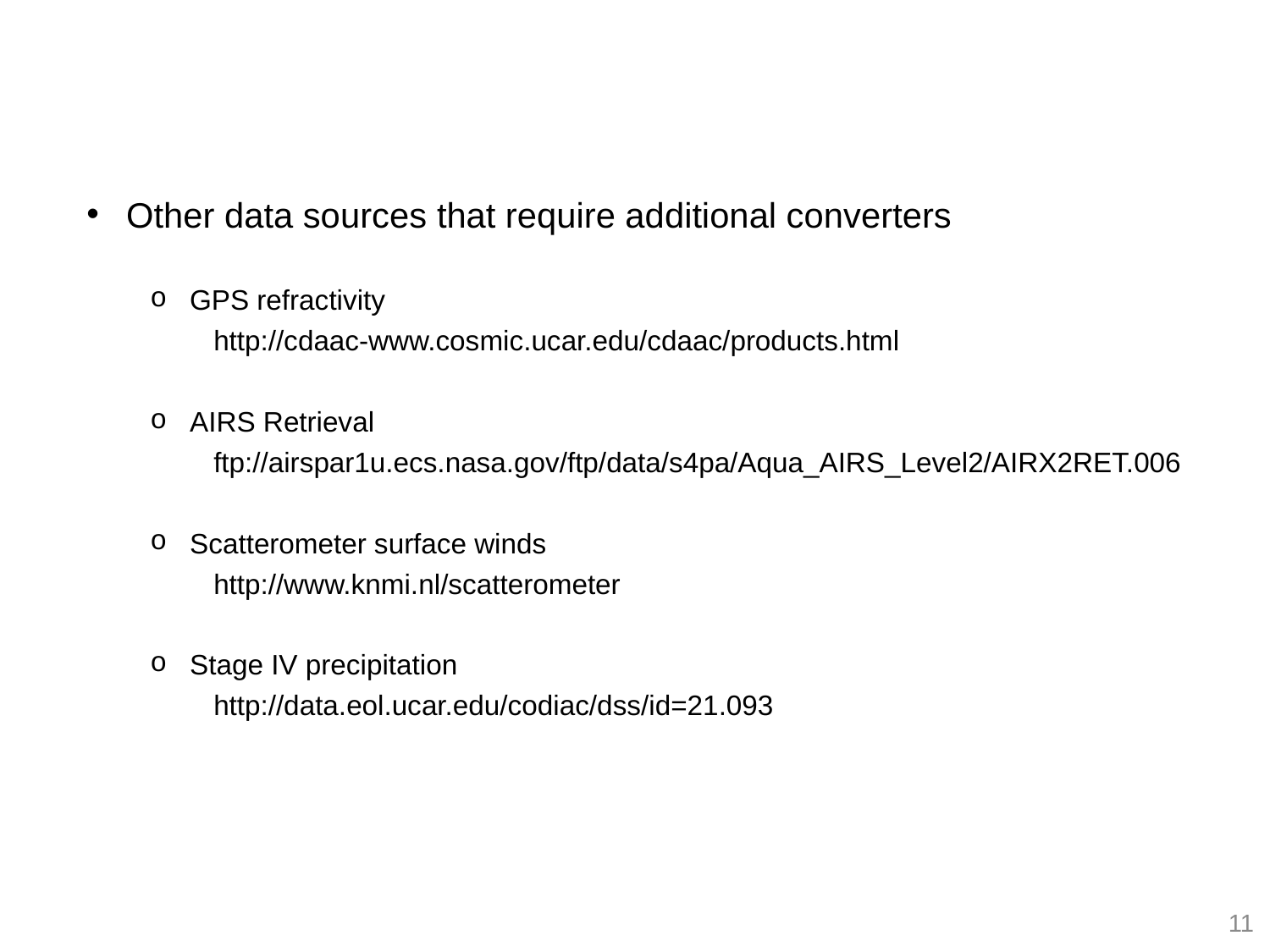

Other data sources that require additional converters

GPS refractivity
http://cdaac-www.cosmic.ucar.edu/cdaac/products.html

AIRS Retrieval
ftp://airspar1u.ecs.nasa.gov/ftp/data/s4pa/Aqua_AIRS_Level2/AIRX2RET.006

Scatterometer surface winds
http://www.knmi.nl/scatterometer

Stage IV precipitation
http://data.eol.ucar.edu/codiac/dss/id=21.093

11